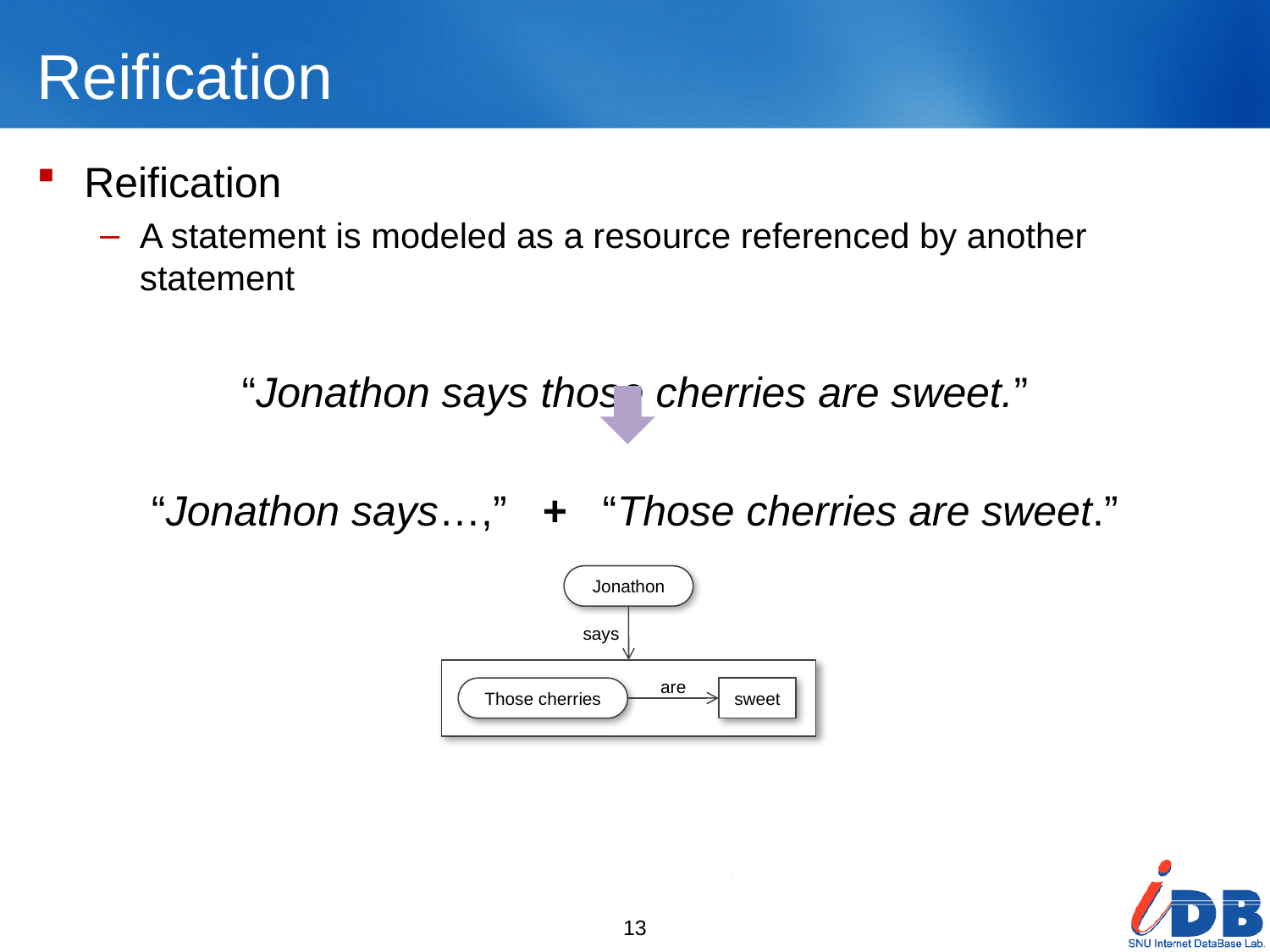

# Reification
Reification
A statement is modeled as a resource referenced by another statement

“Jonathon says those cherries are sweet.”

“Jonathon says…,”   +   “Those cherries are sweet.”

Jonathon
says

are
Those cherries
sweet
13